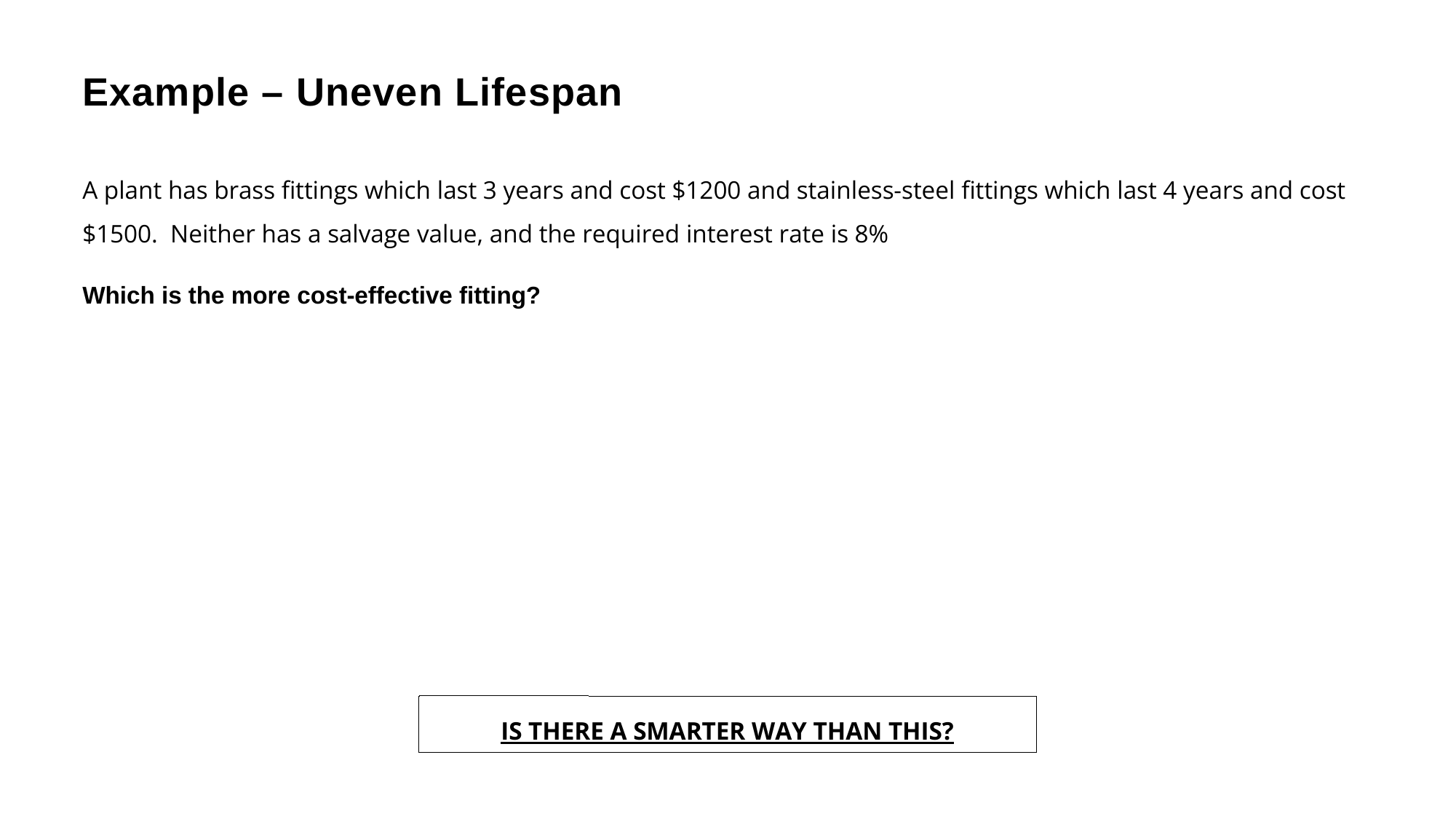

# Example – Uneven Lifespan
A plant has brass fittings which last 3 years and cost $1200 and stainless-steel fittings which last 4 years and cost $1500.  Neither has a salvage value, and the required interest rate is 8%
Which is the more cost-effective fitting?

IS THERE A SMARTER WAY THAN THIS?